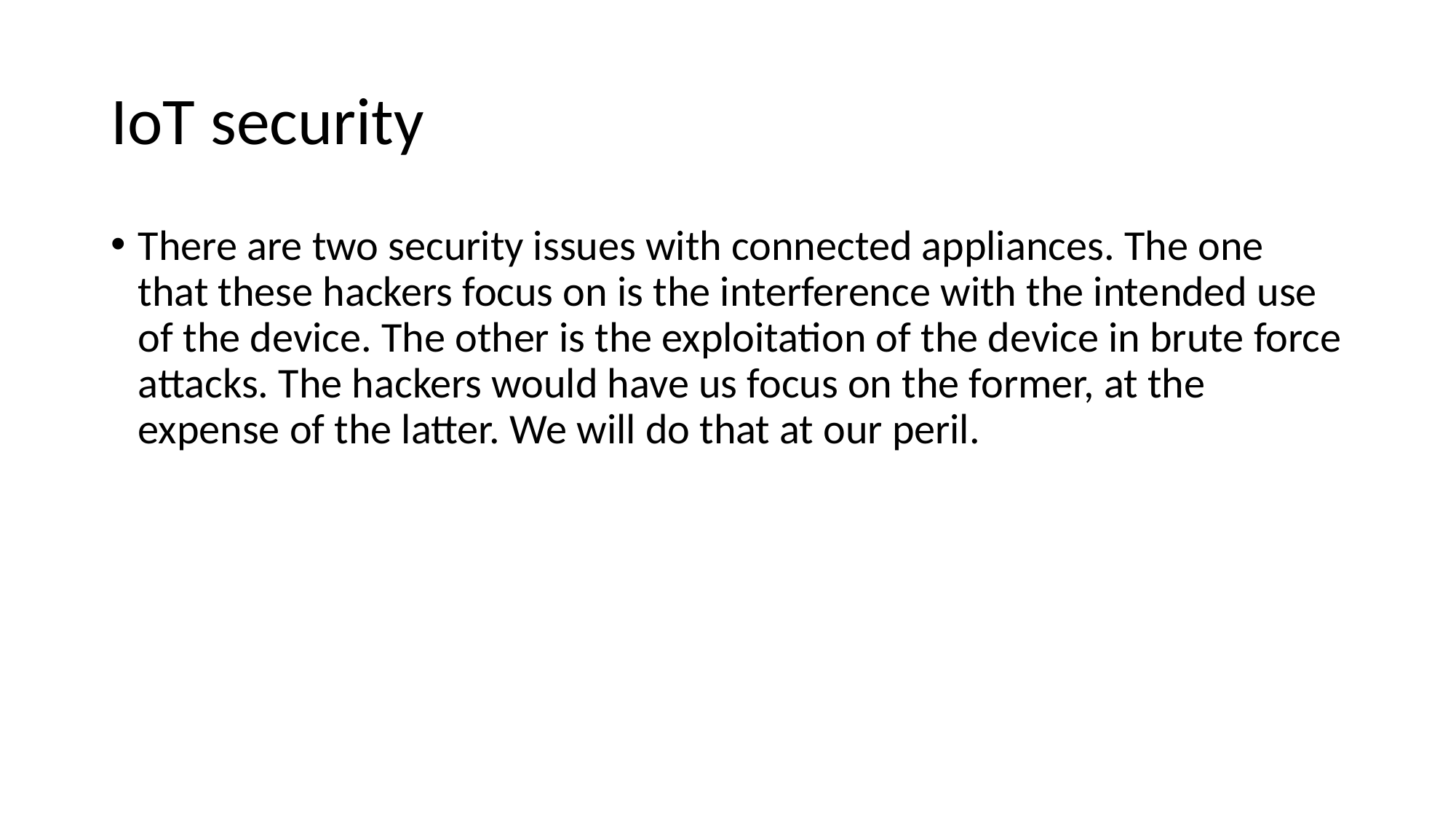

# IoT security
There are two security issues with connected appliances. The one that these hackers focus on is the interference with the intended use of the device. The other is the exploitation of the device in brute force attacks. The hackers would have us focus on the former, at the expense of the latter. We will do that at our peril.